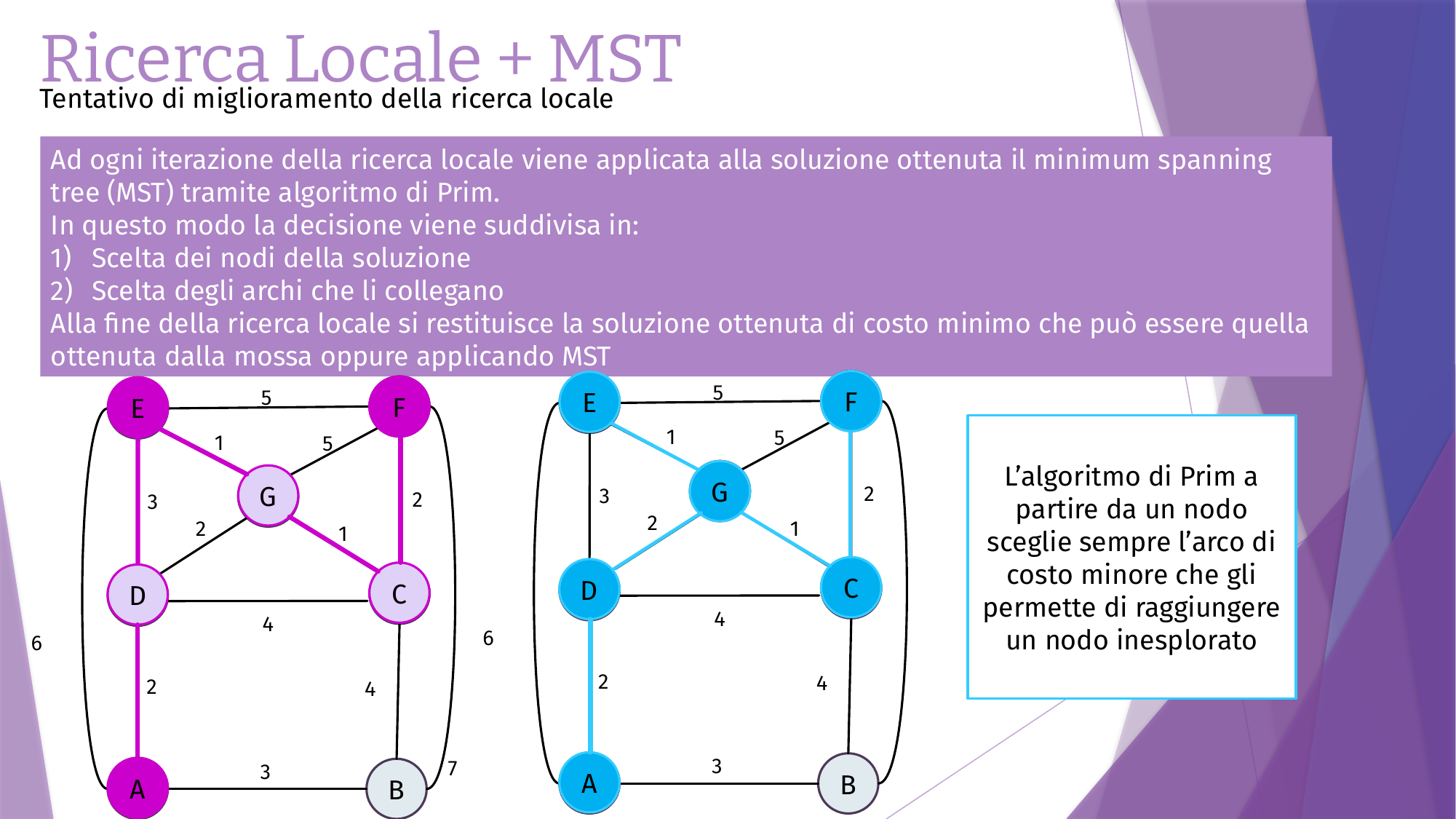

# Ricerca Locale + MST
Tentativo di miglioramento della ricerca locale
Ad ogni iterazione della ricerca locale viene applicata alla soluzione ottenuta il minimum spanning tree (MST) tramite algoritmo di Prim.
In questo modo la decisione viene suddivisa in:
Scelta dei nodi della soluzione
Scelta degli archi che li collegano
Alla fine della ricerca locale si restituisce la soluzione ottenuta di costo minimo che può essere quella ottenuta dalla mossa oppure applicando MST
F
F
E
E
5
F
F
E
E
5
L’algoritmo di Prim a partire da un nodo sceglie sempre l’arco di costo minore che gli permette di raggiungere un nodo inesplorato
1
5
1
5
G
G
G
G
2
3
2
3
2
2
1
1
C
C
D
D
C
C
D
D
4
4
6
6
2
4
2
4
3
7
A
3
B
A
A
B
A